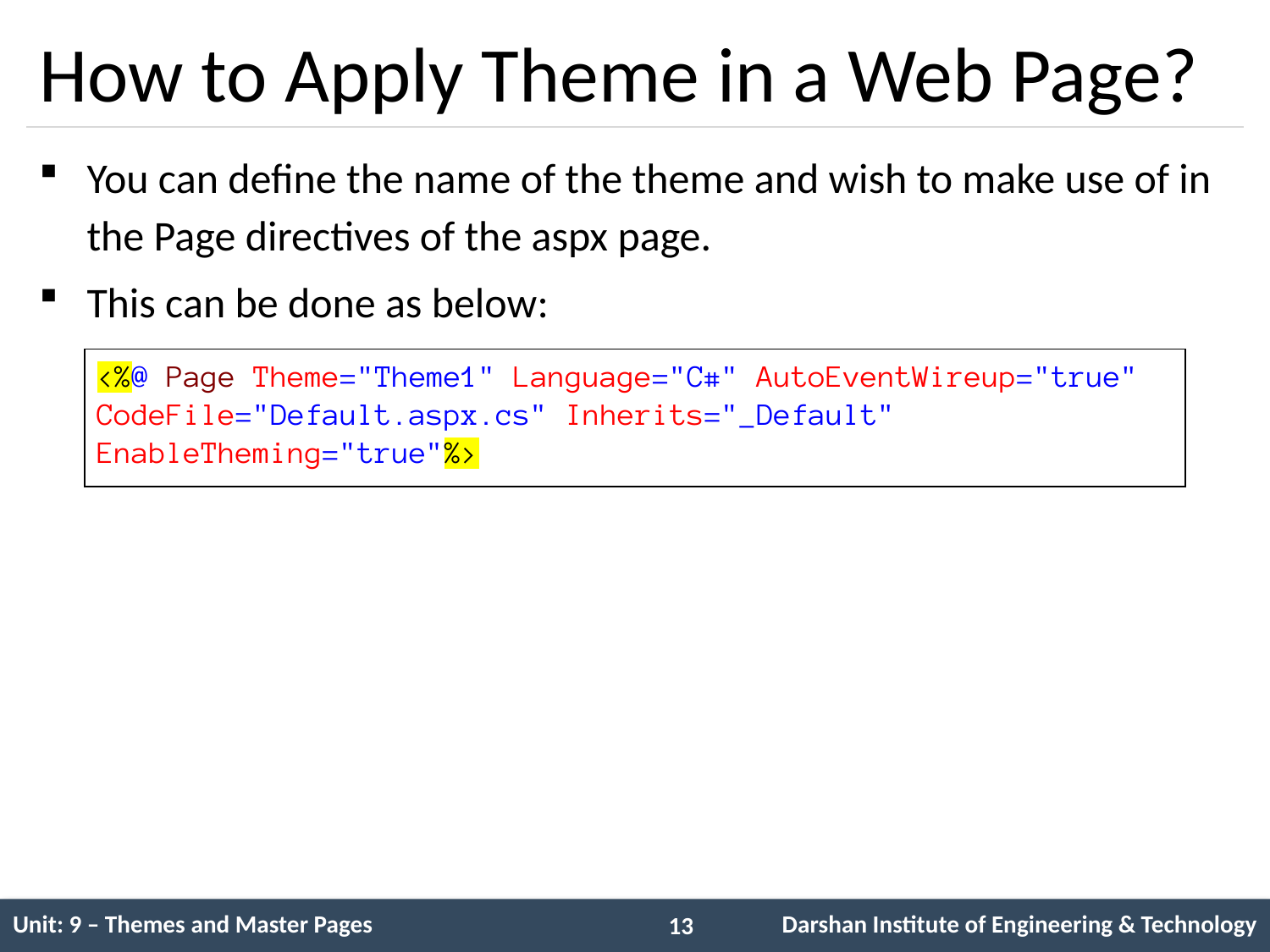

# How to Apply Theme in a Web Page?
You can define the name of the theme and wish to make use of in the Page directives of the aspx page.
This can be done as below:
<%@ Page Theme="Theme1" Language="C#" AutoEventWireup="true" CodeFile="Default.aspx.cs" Inherits="_Default" EnableTheming="true"%>